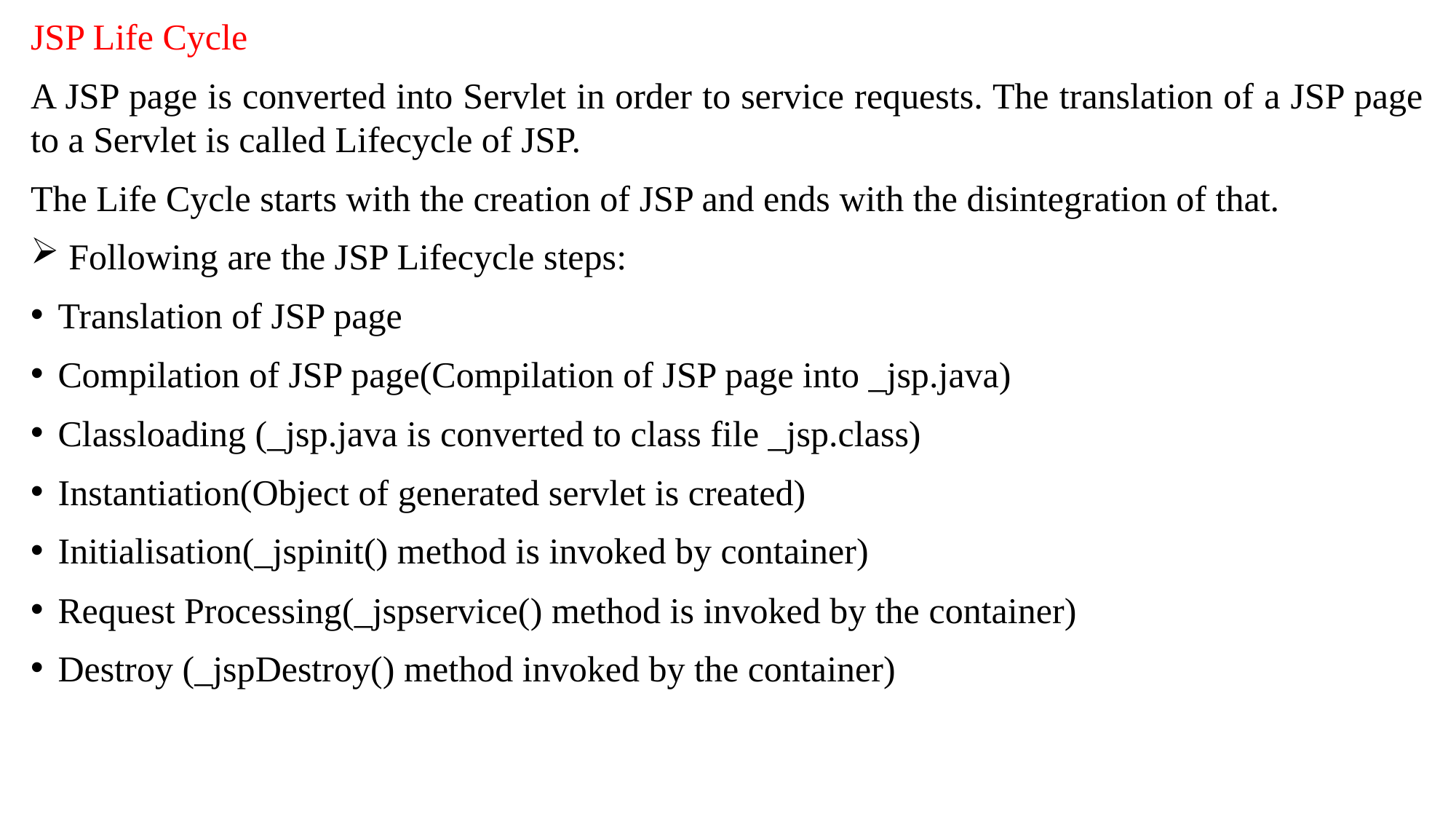

JSP Life Cycle
A JSP page is converted into Servlet in order to service requests. The translation of a JSP page to a Servlet is called Lifecycle of JSP.
The Life Cycle starts with the creation of JSP and ends with the disintegration of that.
 Following are the JSP Lifecycle steps:
Translation of JSP page
Compilation of JSP page(Compilation of JSP page into _jsp.java)
Classloading (_jsp.java is converted to class file _jsp.class)
Instantiation(Object of generated servlet is created)
Initialisation(_jspinit() method is invoked by container)
Request Processing(_jspservice() method is invoked by the container)
Destroy (_jspDestroy() method invoked by the container)